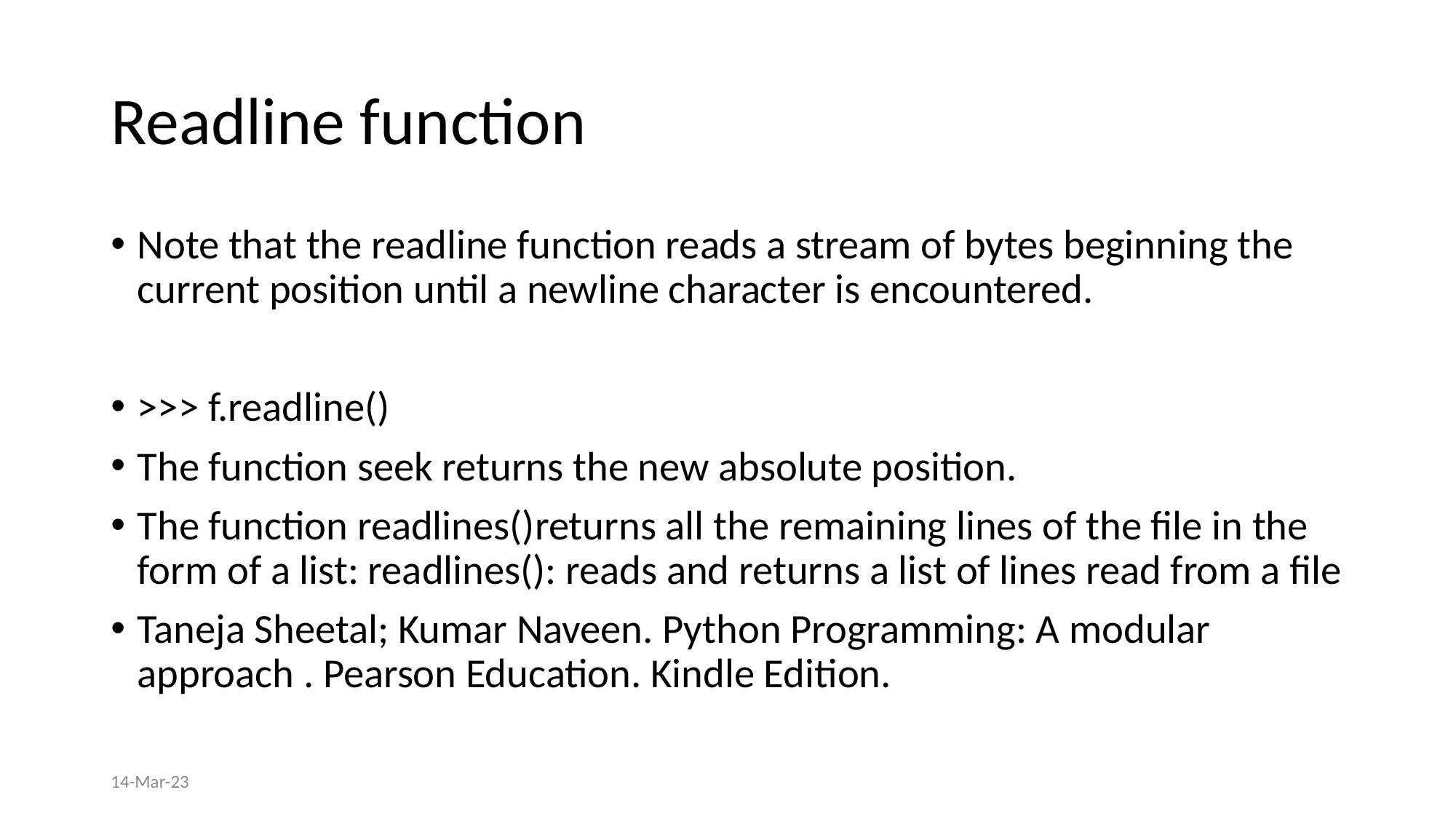

# Readline function
Note that the readline function reads a stream of bytes beginning the current position until a newline character is encountered.

>>> f.readline()
The function seek returns the new absolute position.
The function readlines()returns all the remaining lines of the file in the form of a list: readlines(): reads and returns a list of lines read from a file
Taneja Sheetal; Kumar Naveen. Python Programming: A modular approach . Pearson Education. Kindle Edition.
14-Mar-23